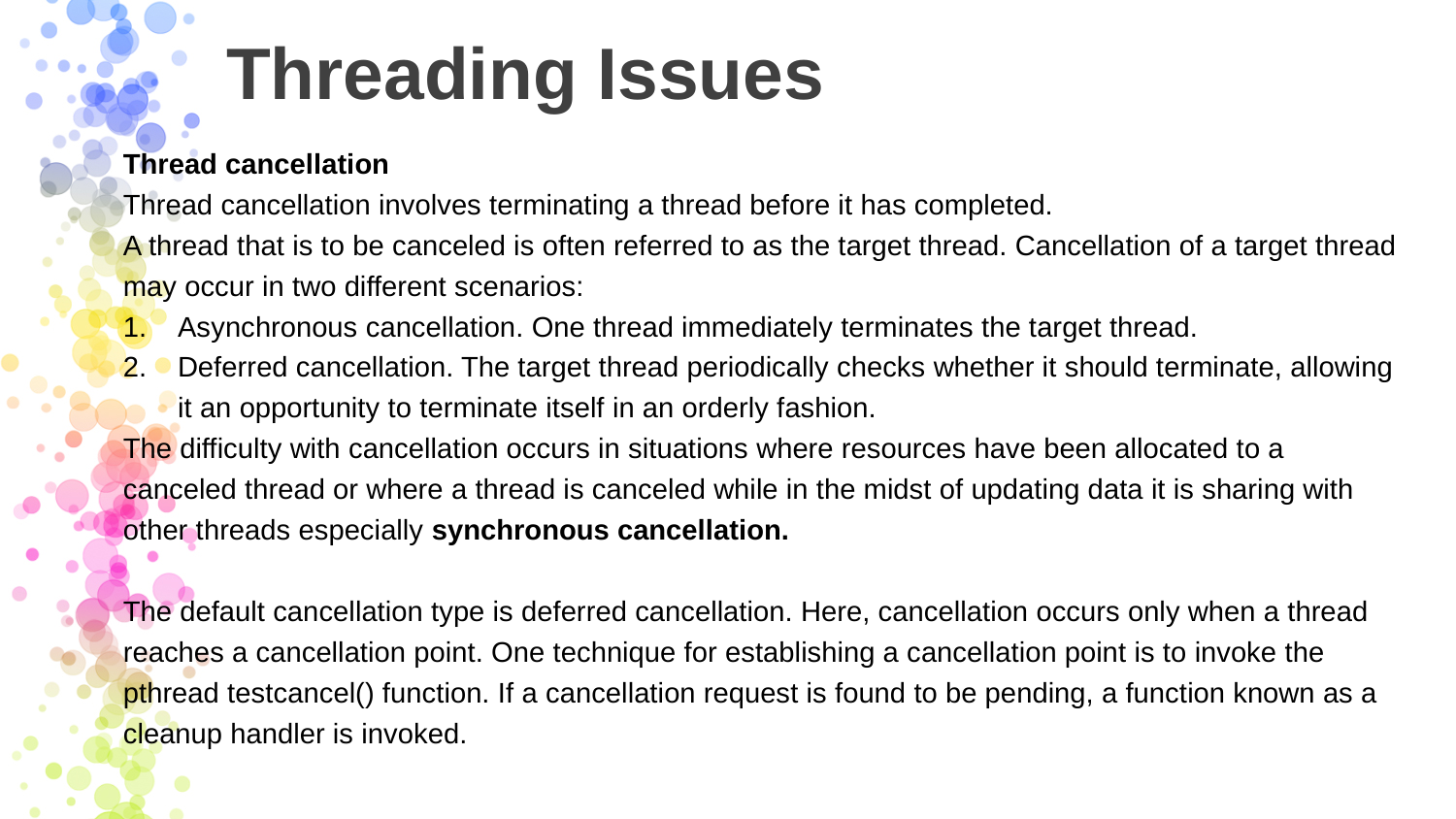

# Threading Issues
Thread cancellation
Thread cancellation involves terminating a thread before it has completed.
A thread that is to be canceled is often referred to as the target thread. Cancellation of a target thread may occur in two different scenarios:
Asynchronous cancellation. One thread immediately terminates the target thread.
Deferred cancellation. The target thread periodically checks whether it should terminate, allowing it an opportunity to terminate itself in an orderly fashion.
The difficulty with cancellation occurs in situations where resources have been allocated to a canceled thread or where a thread is canceled while in the midst of updating data it is sharing with other threads especially synchronous cancellation.

The default cancellation type is deferred cancellation. Here, cancellation occurs only when a thread reaches a cancellation point. One technique for establishing a cancellation point is to invoke the pthread testcancel() function. If a cancellation request is found to be pending, a function known as a cleanup handler is invoked.